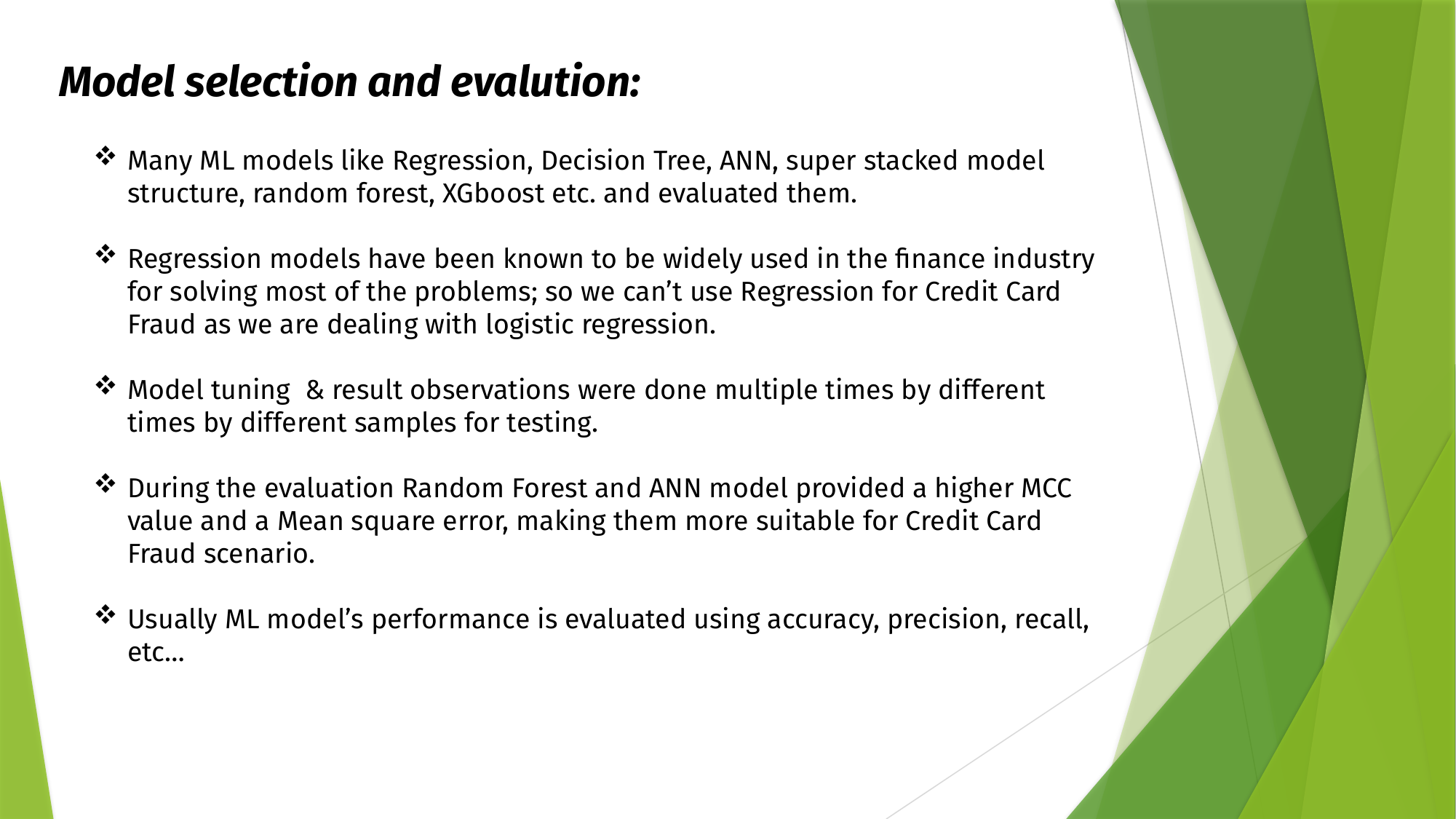

Model selection and evalution:
Many ML models like Regression, Decision Tree, ANN, super stacked model structure, random forest, XGboost etc. and evaluated them.

Regression models have been known to be widely used in the finance industry for solving most of the problems; so we can’t use Regression for Credit Card Fraud as we are dealing with logistic regression.

Model tuning  & result observations were done multiple times by different times by different samples for testing.

During the evaluation Random Forest and ANN model provided a higher MCC value and a Mean square error, making them more suitable for Credit Card Fraud scenario.

Usually ML model’s performance is evaluated using accuracy, precision, recall, etc…